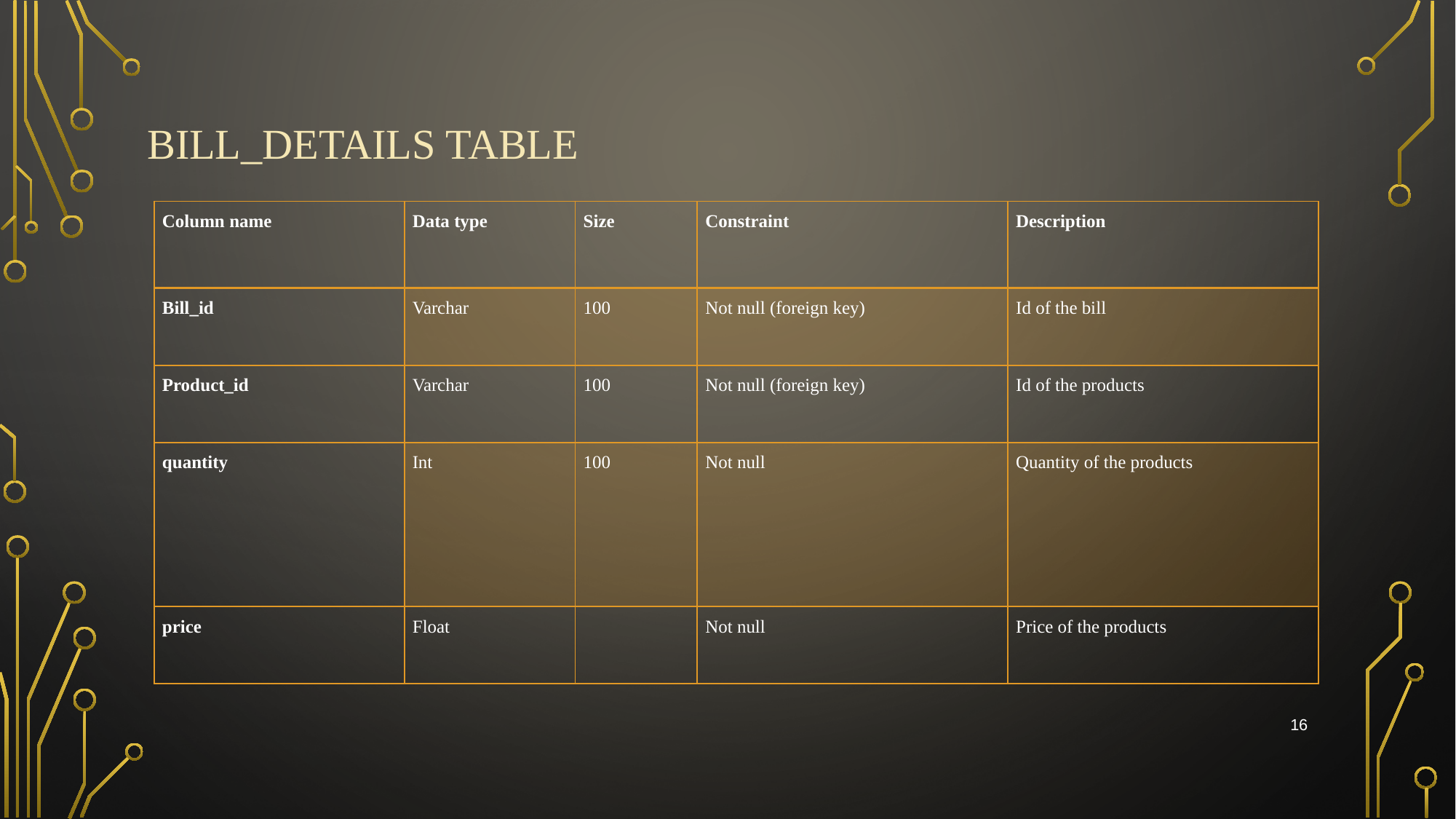

# bill_details table
| Column name | Data type | Size | Constraint | Description |
| --- | --- | --- | --- | --- |
| Bill\_id | Varchar | 100 | Not null (foreign key) | Id of the bill |
| Product\_id | Varchar | 100 | Not null (foreign key) | Id of the products |
| quantity | Int | 100 | Not null | Quantity of the products |
| price | Float |  | Not null | Price of the products |
16